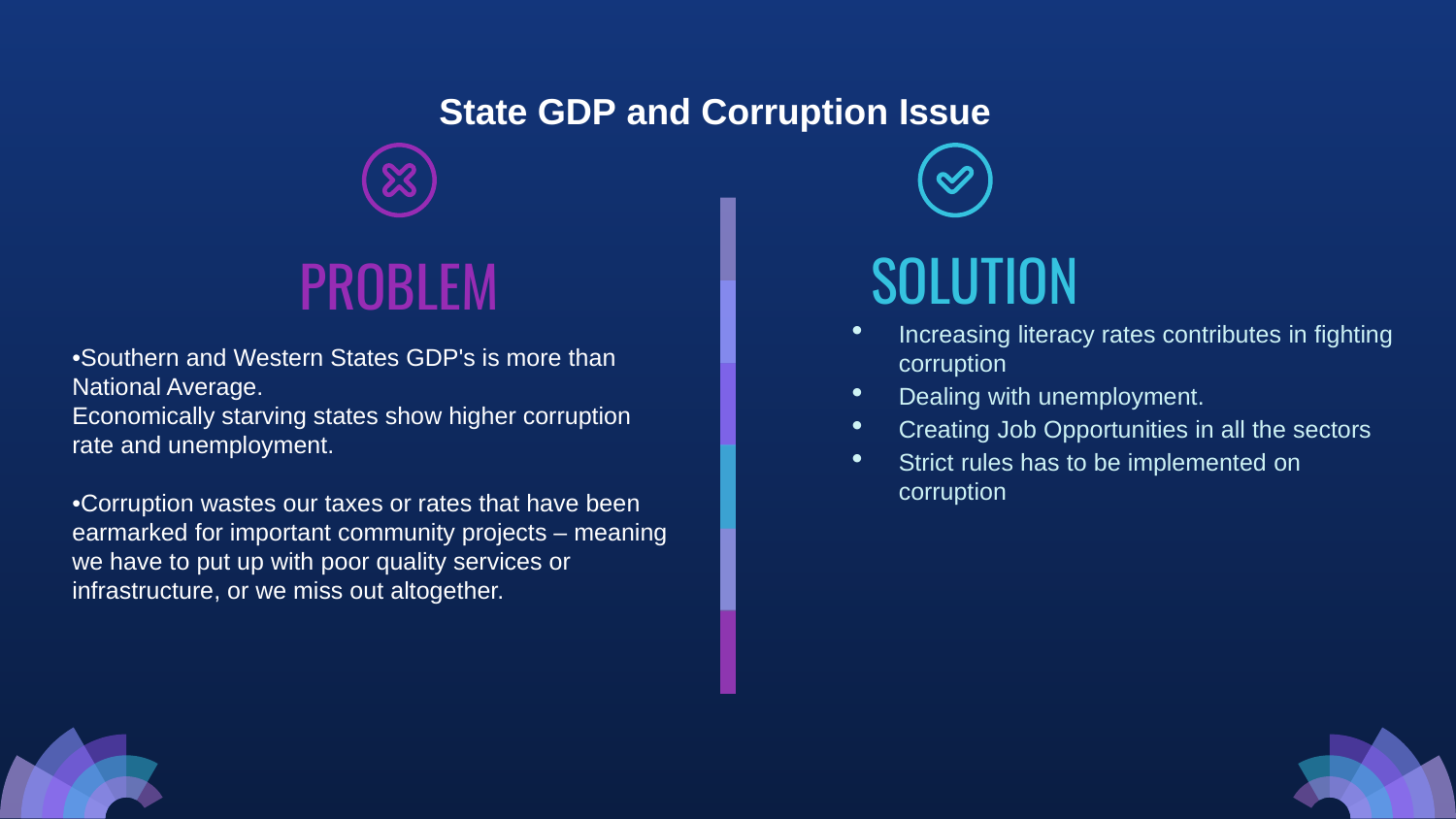

State GDP and Corruption Issue

# SOLUTION
PROBLEM
Increasing literacy rates contributes in fighting corruption
Dealing with unemployment.
Creating Job Opportunities in all the sectors
Strict rules has to be implemented on corruption

•Southern and Western States GDP's is more than National Average.
Economically starving states show higher corruption rate and unemployment.

•Corruption wastes our taxes or rates that have been earmarked for important community projects – meaning we have to put up with poor quality services or infrastructure, or we miss out altogether.